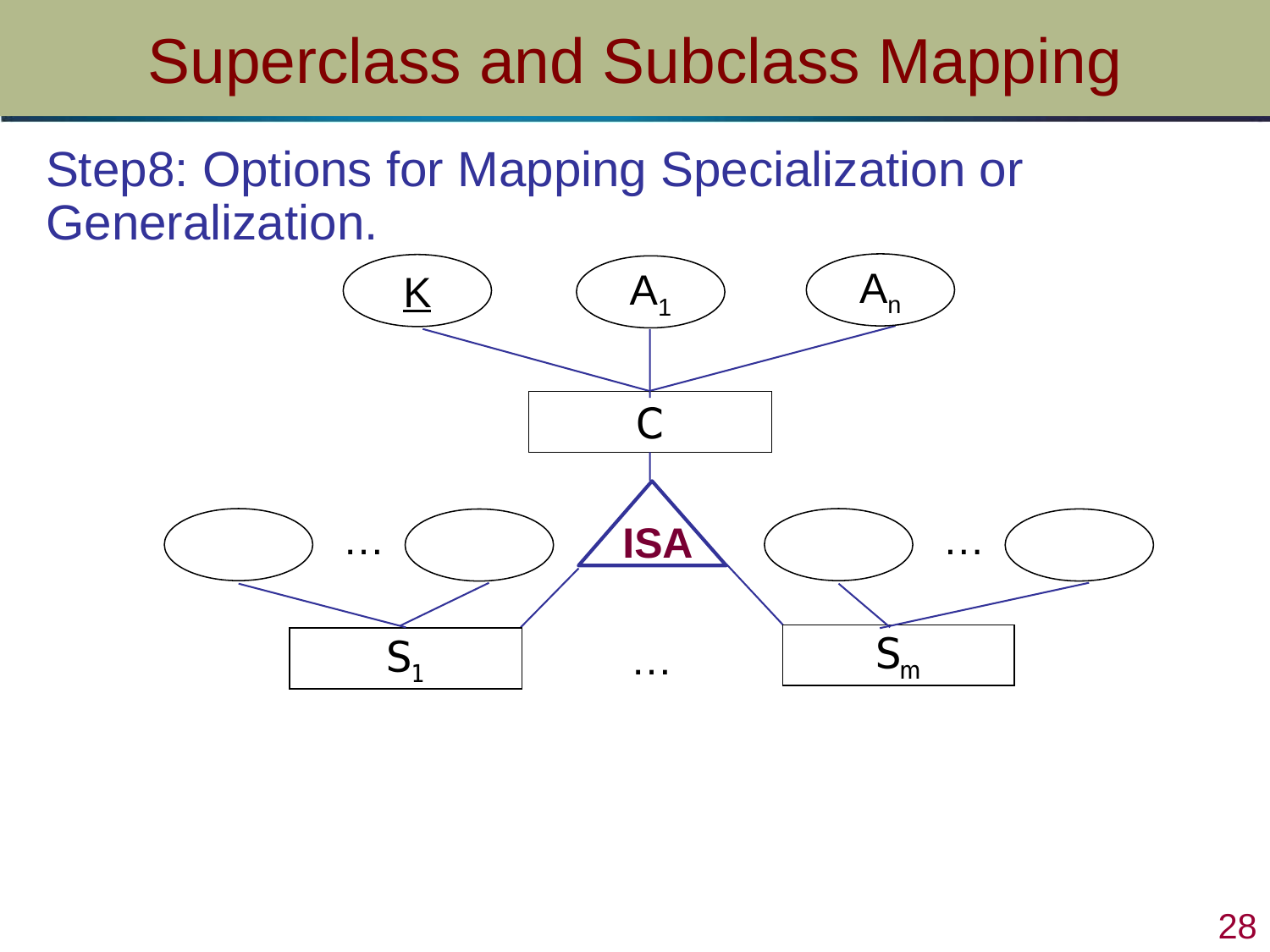

# Superclass and Subclass Mapping
Step8: Options for Mapping Specialization or Generalization.
An
K
A1

C

…
…

ISA

Sm
…
S1
 28